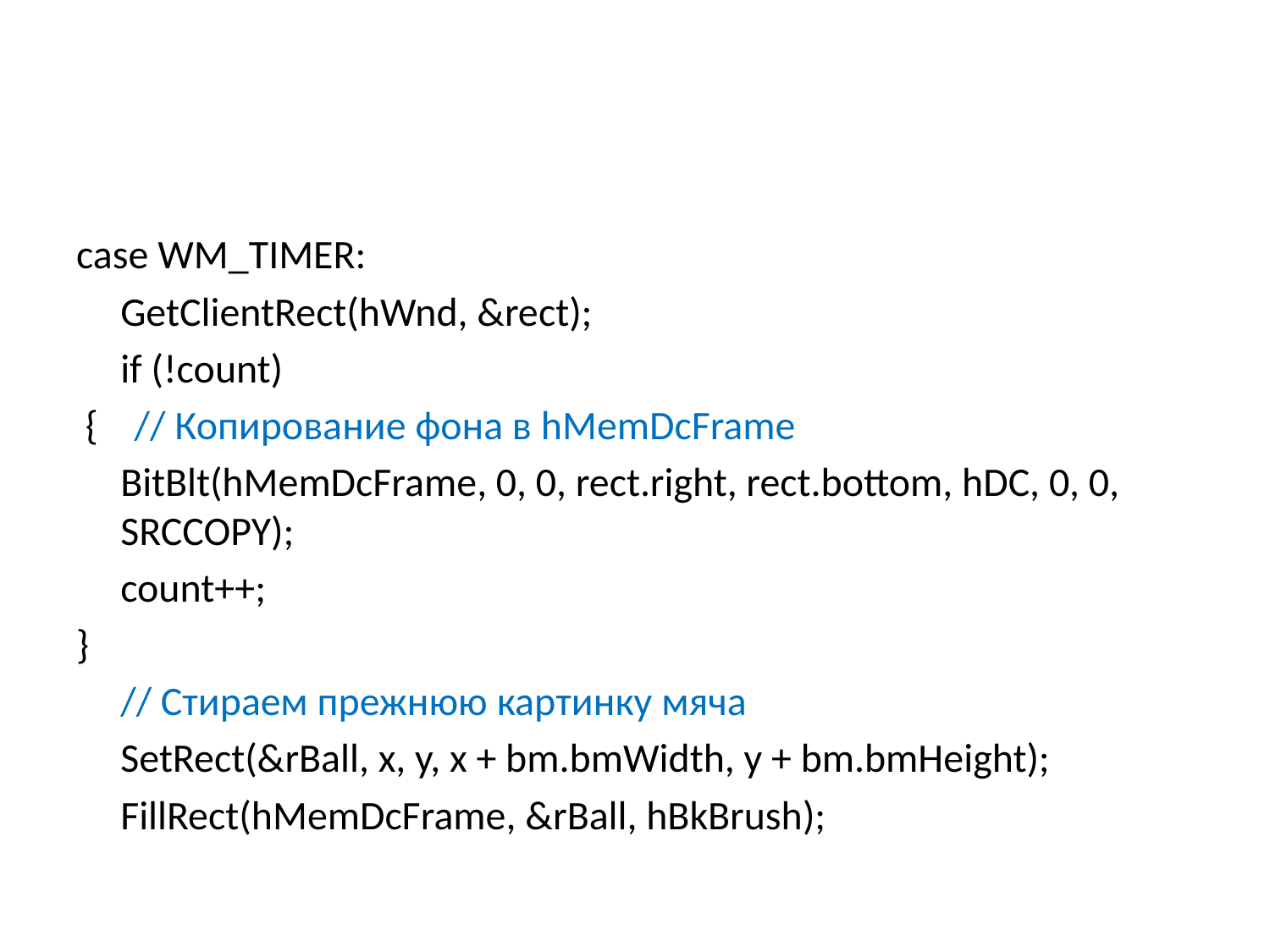

#
case WM_TIMER:
	GetClientRect(hWnd, &rect);
	if (!count)
 {    // Копирование фона в hMemDcFrame
	BitBlt(hMemDcFrame, 0, 0, rect.right, rect.bottom, hDC, 0, 0, SRCCOPY);
	count++;
}
	// Стираем прежнюю картинку мяча
	SetRect(&rBall, x, y, x + bm.bmWidth, y + bm.bmHeight);
	FillRect(hMemDcFrame, &rBall, hBkBrush);